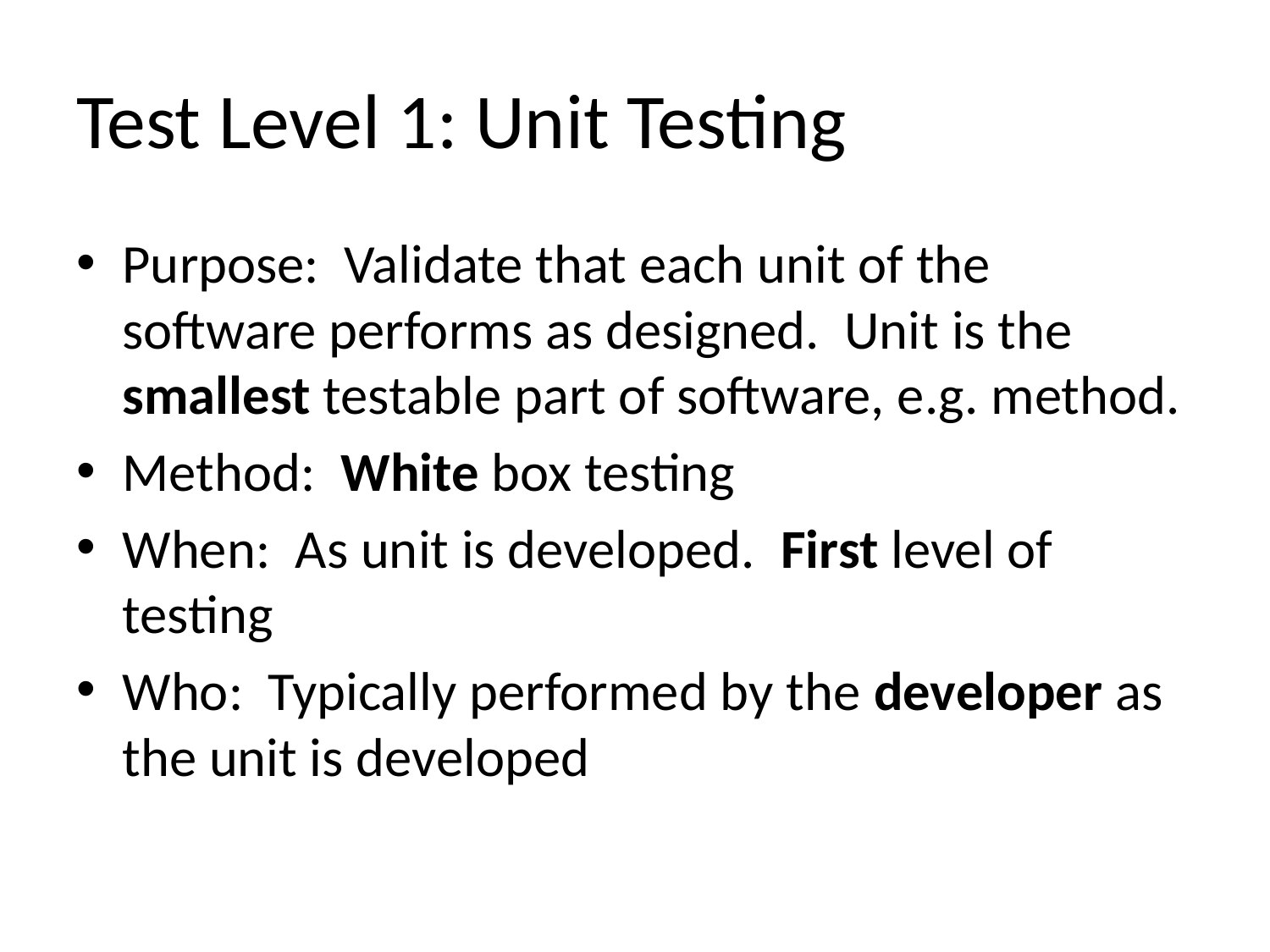

# Test Level 1: Unit Testing
Purpose:  Validate that each unit of the software performs as designed.  Unit is the smallest testable part of software, e.g. method.
Method:  White box testing
When:  As unit is developed.  First level of testing
Who:  Typically performed by the developer as the unit is developed